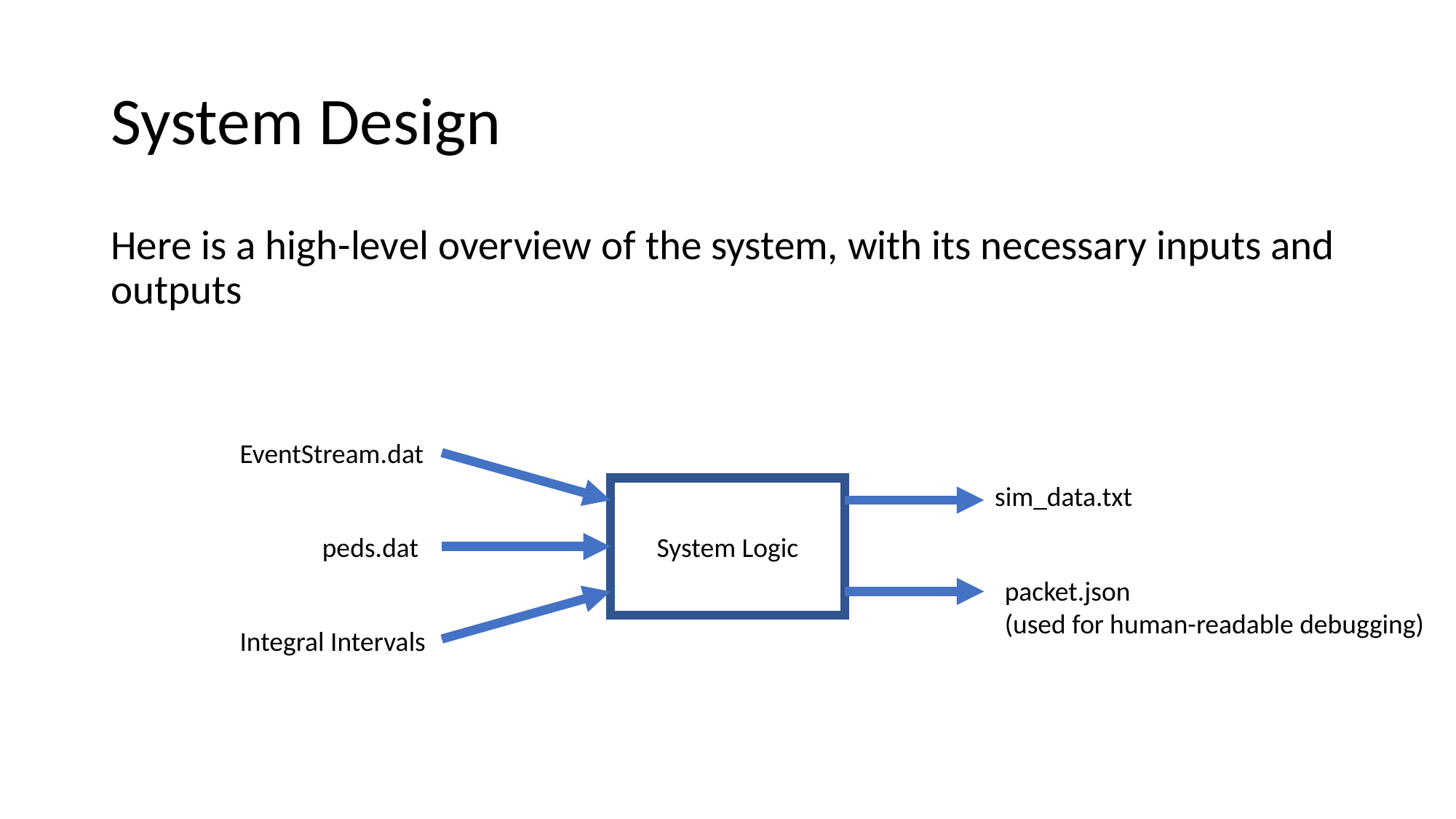

# System Design
Here is a high-level overview of the system, with its necessary inputs and outputs
EventStream.dat
sim_data.txt
System Logic
peds.dat
packet.json
(used for human-readable debugging)
Integral Intervals